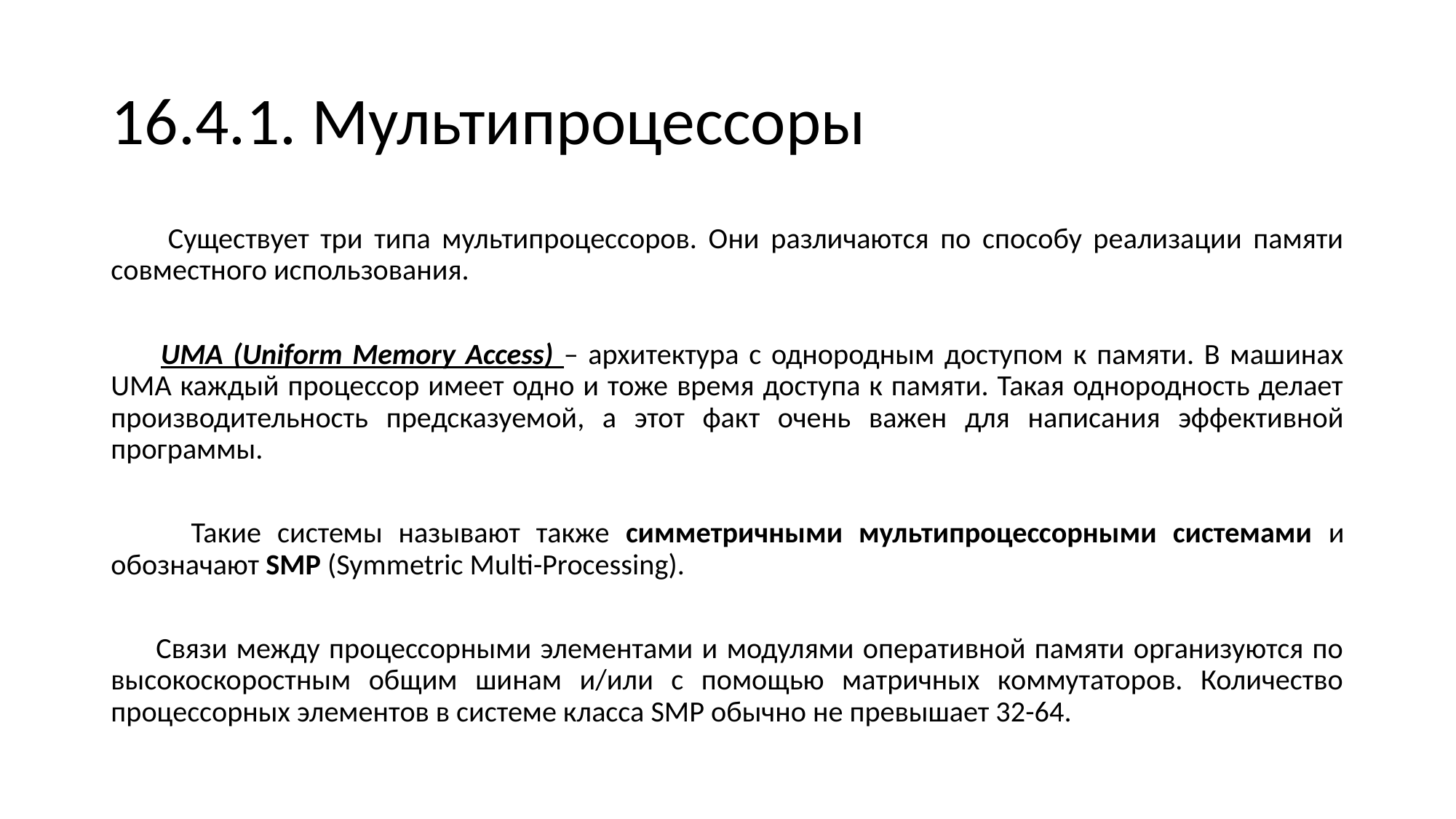

# 16.4.1. Мультипроцессоры
     Существует три типа мультипроцессоров. Они различаются по способу реализации памяти совместного использования.

     UMA (Uniform Memory Access) – архитектура с однородным доступом к памяти. В машинах UMA каждый процессор имеет одно и тоже время доступа к памяти. Такая однородность делает производительность предсказуемой, а этот факт очень важен для написания эффективной программы.

     Такие системы называют также симметричными мультипроцессорными системами и обозначают SMP (Symmetric Multi-Processing).

     Связи между процессорными элементами и модулями оперативной памяти организуются по высокоскоростным общим шинам и/или с помощью матричных коммутаторов. Количество процессорных элементов в системе класса SMP обычно не превышает 32-64.